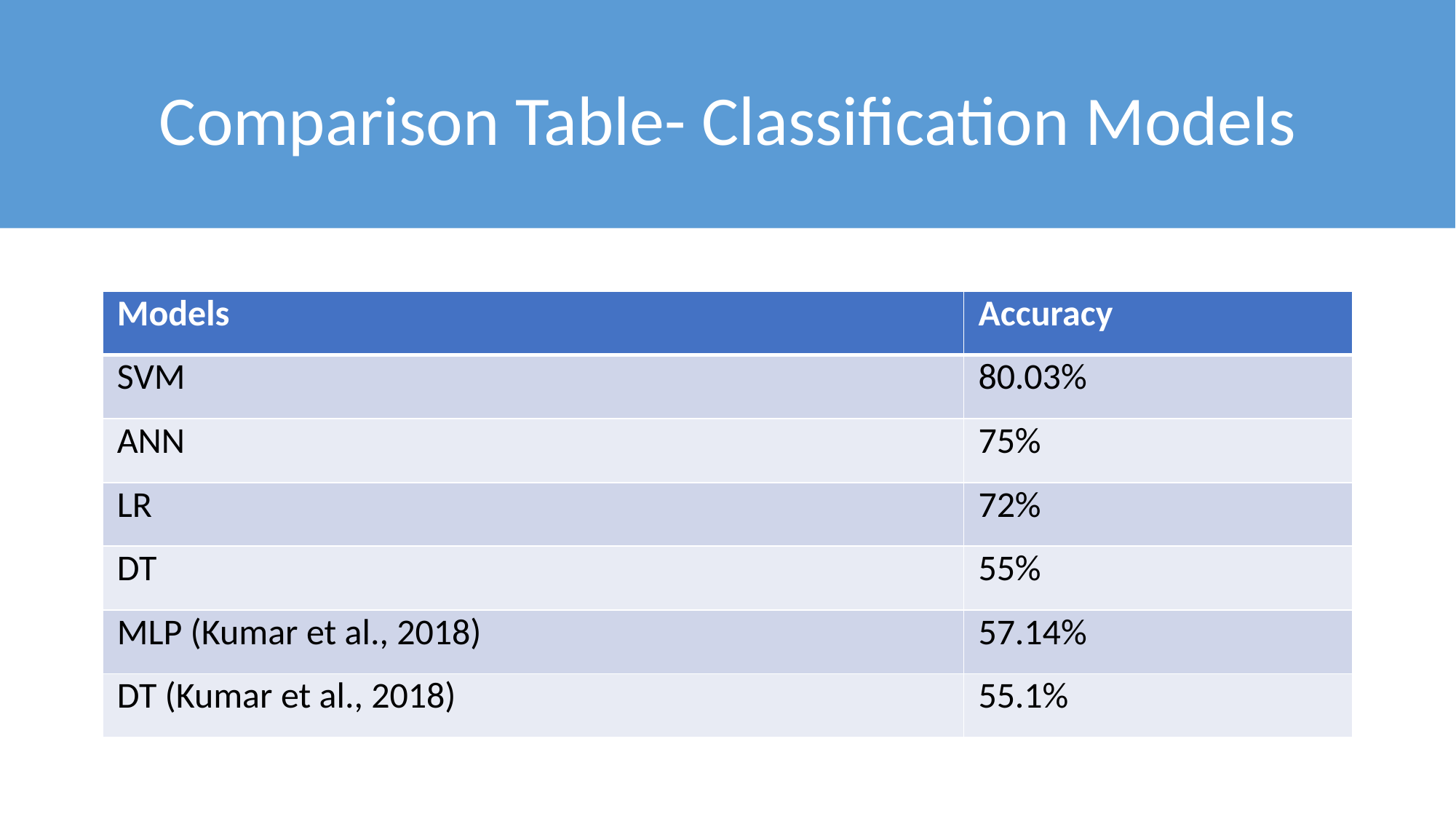

# Comparison Table- Classification Models
| Models | Accuracy |
| --- | --- |
| SVM | 80.03% |
| ANN | 75% |
| LR | 72% |
| DT | 55% |
| MLP (Kumar et al., 2018) | 57.14% |
| DT (Kumar et al., 2018) | 55.1% |